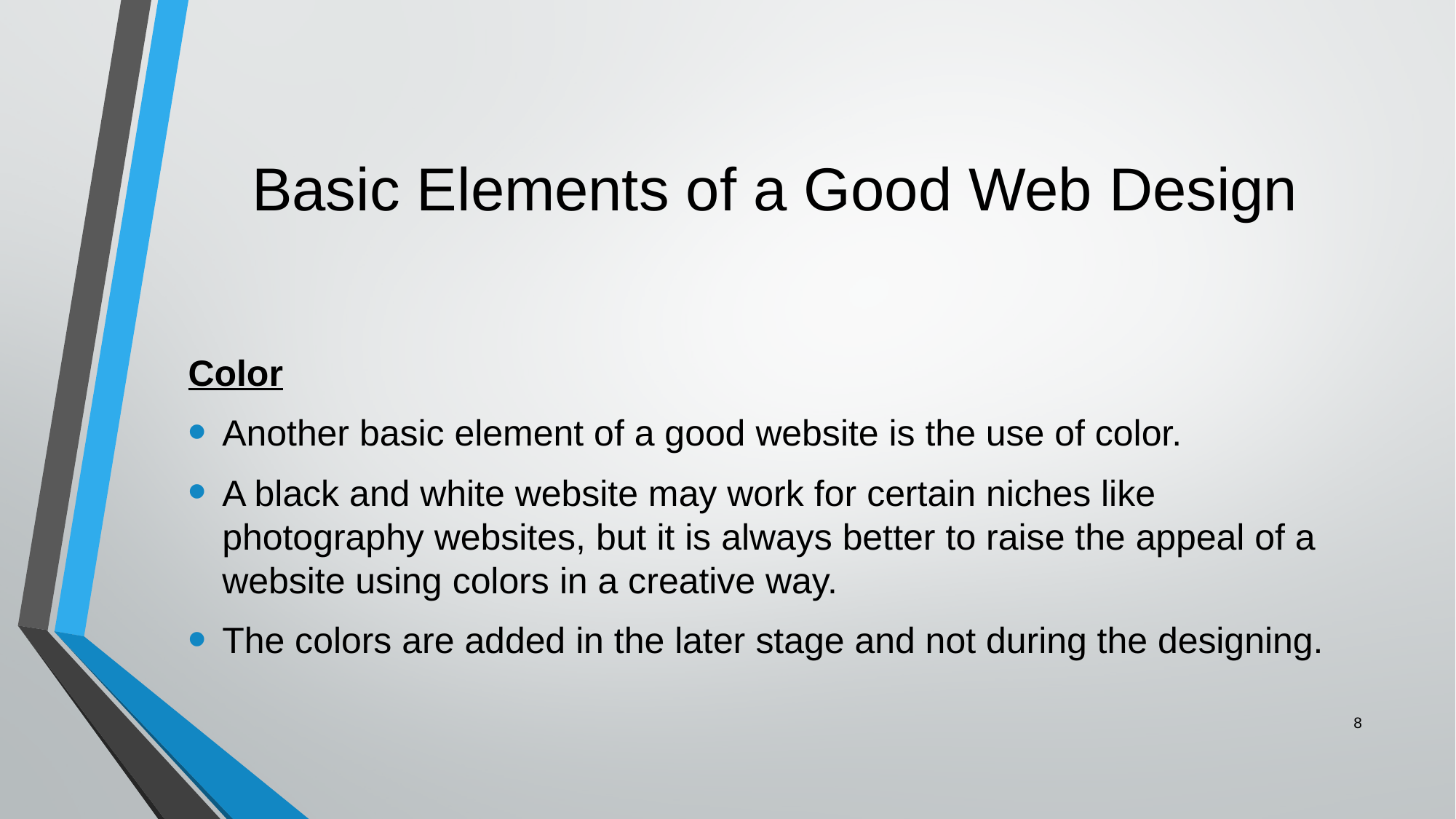

# Basic Elements of a Good Web Design
Color
Another basic element of a good website is the use of color.
A black and white website may work for certain niches like photography websites, but it is always better to raise the appeal of a website using colors in a creative way.
The colors are added in the later stage and not during the designing.
8